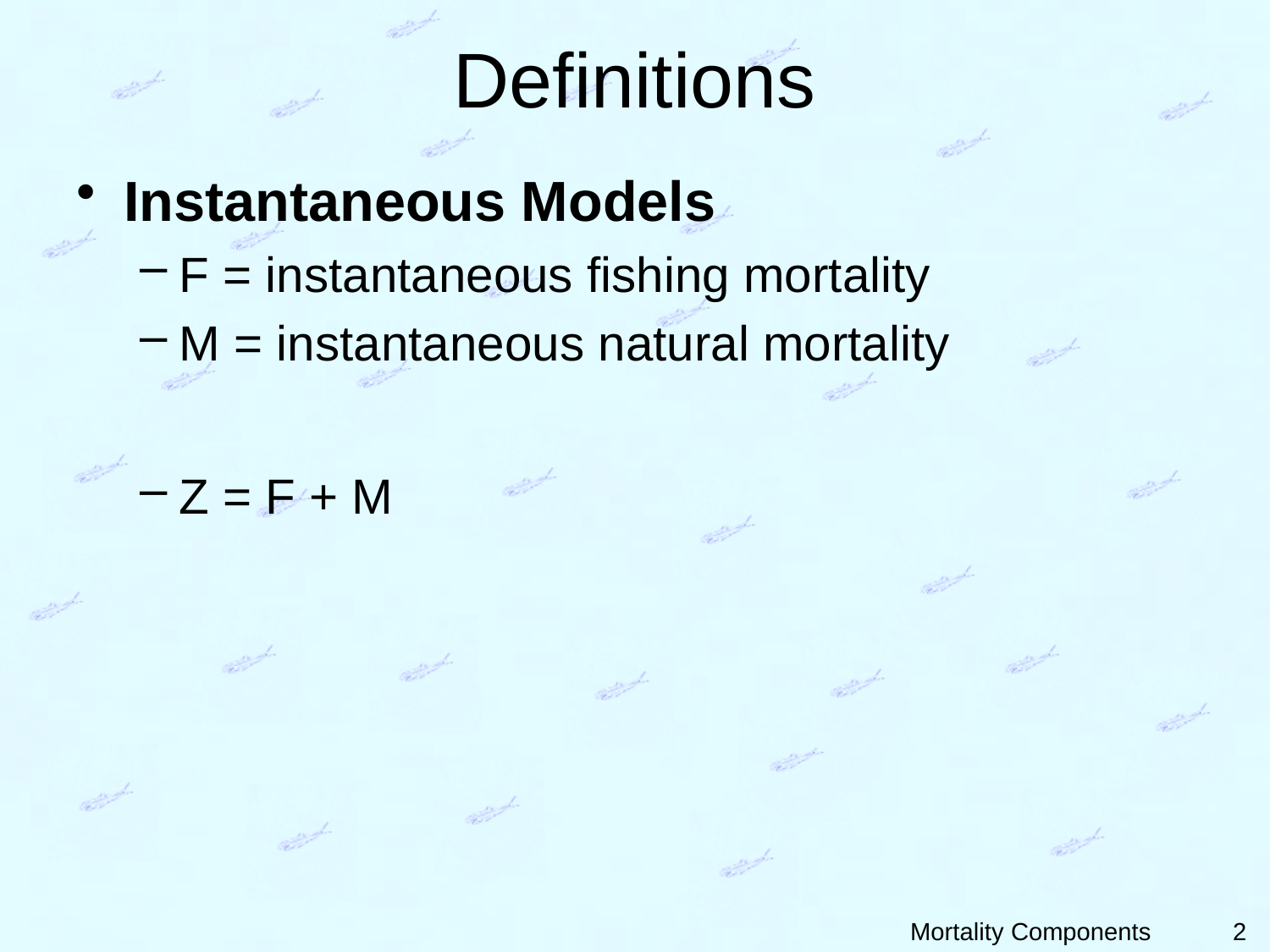

# Definitions
Instantaneous Models
F = instantaneous fishing mortality
M = instantaneous natural mortality

Z = F + M
2
Mortality Components